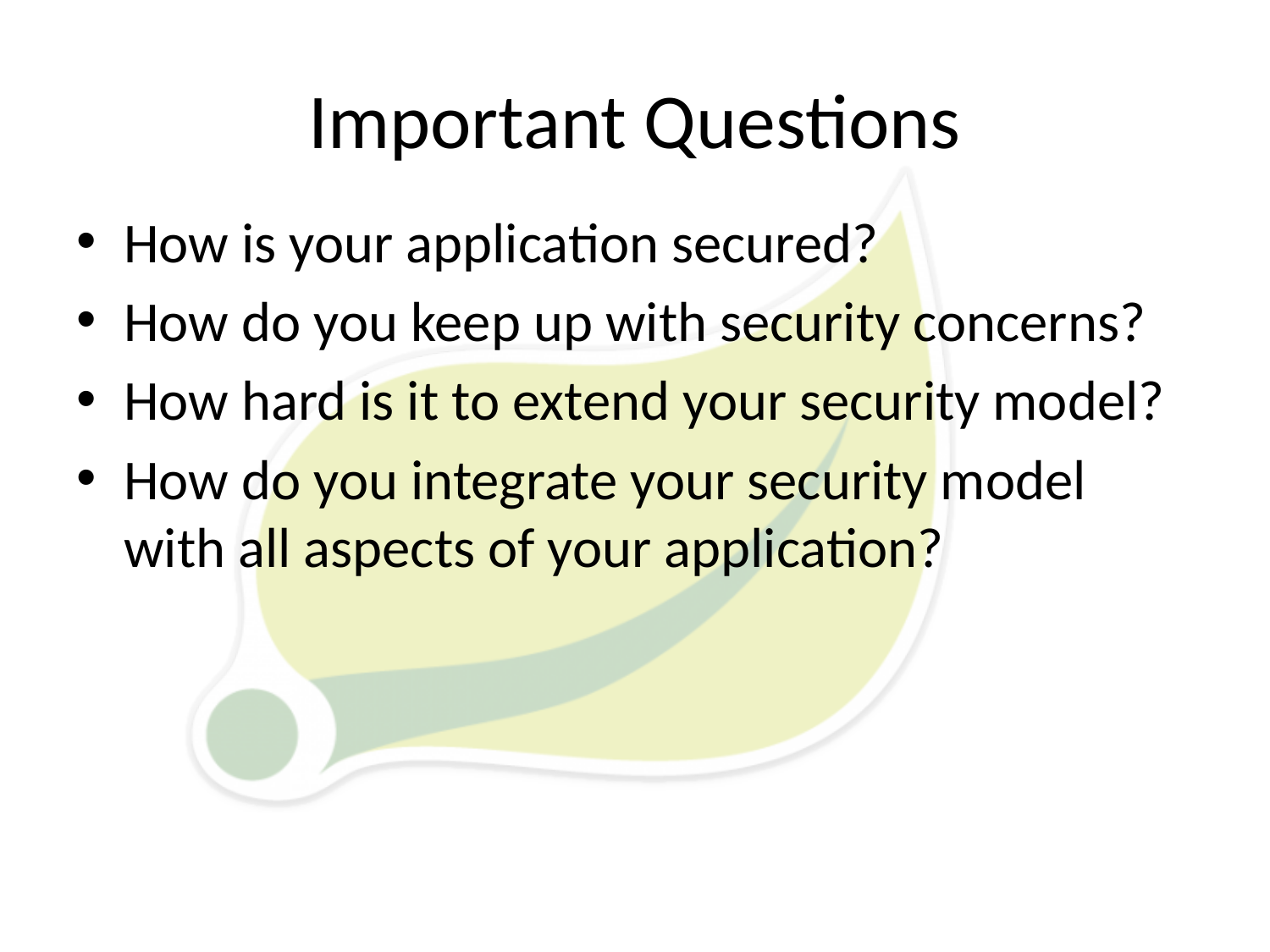

# Important Questions
How is your application secured?
How do you keep up with security concerns?
How hard is it to extend your security model?
How do you integrate your security model with all aspects of your application?